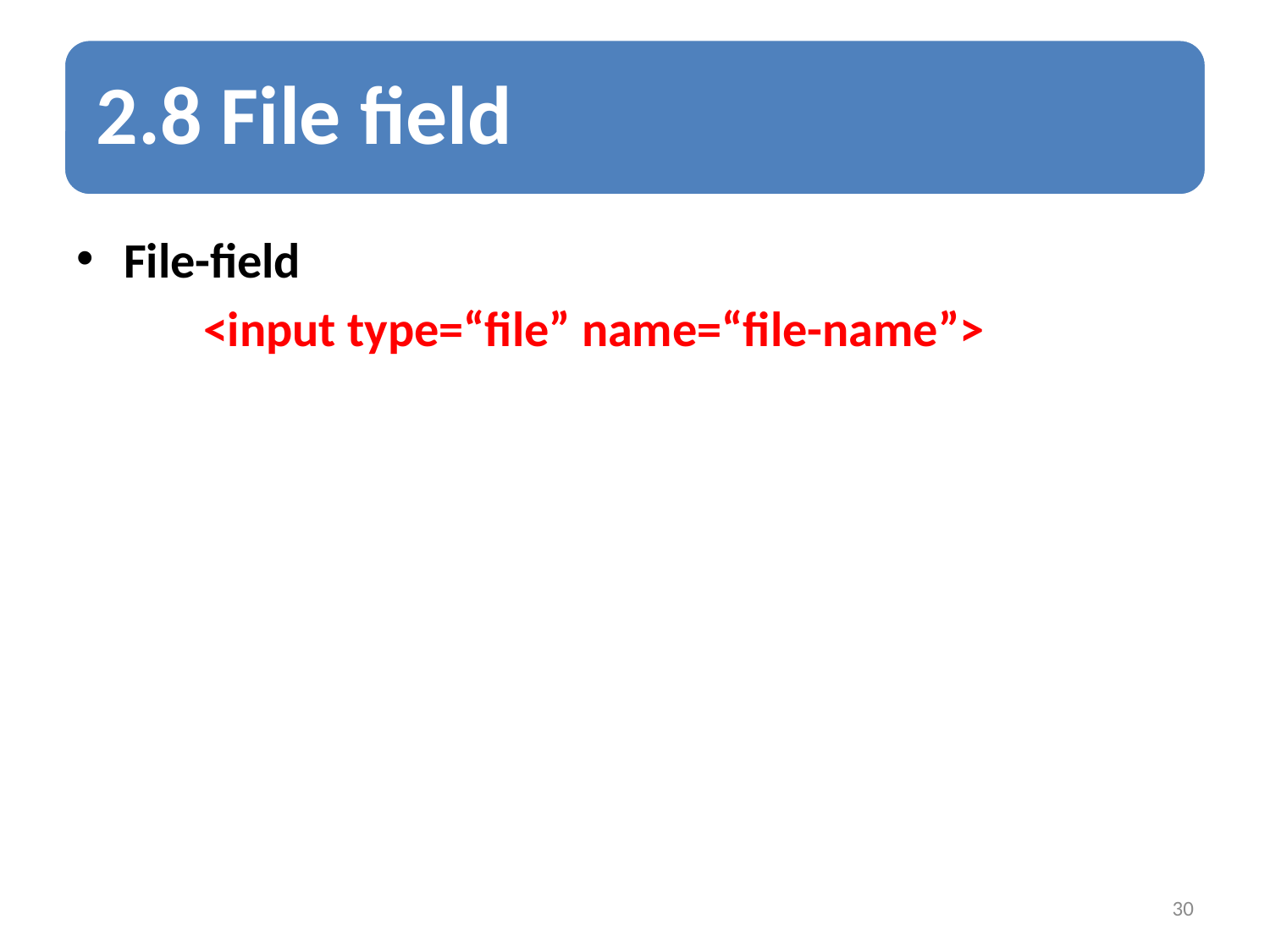

2.8 File field
File-field
<input type=“file” name=“file-name”>

30